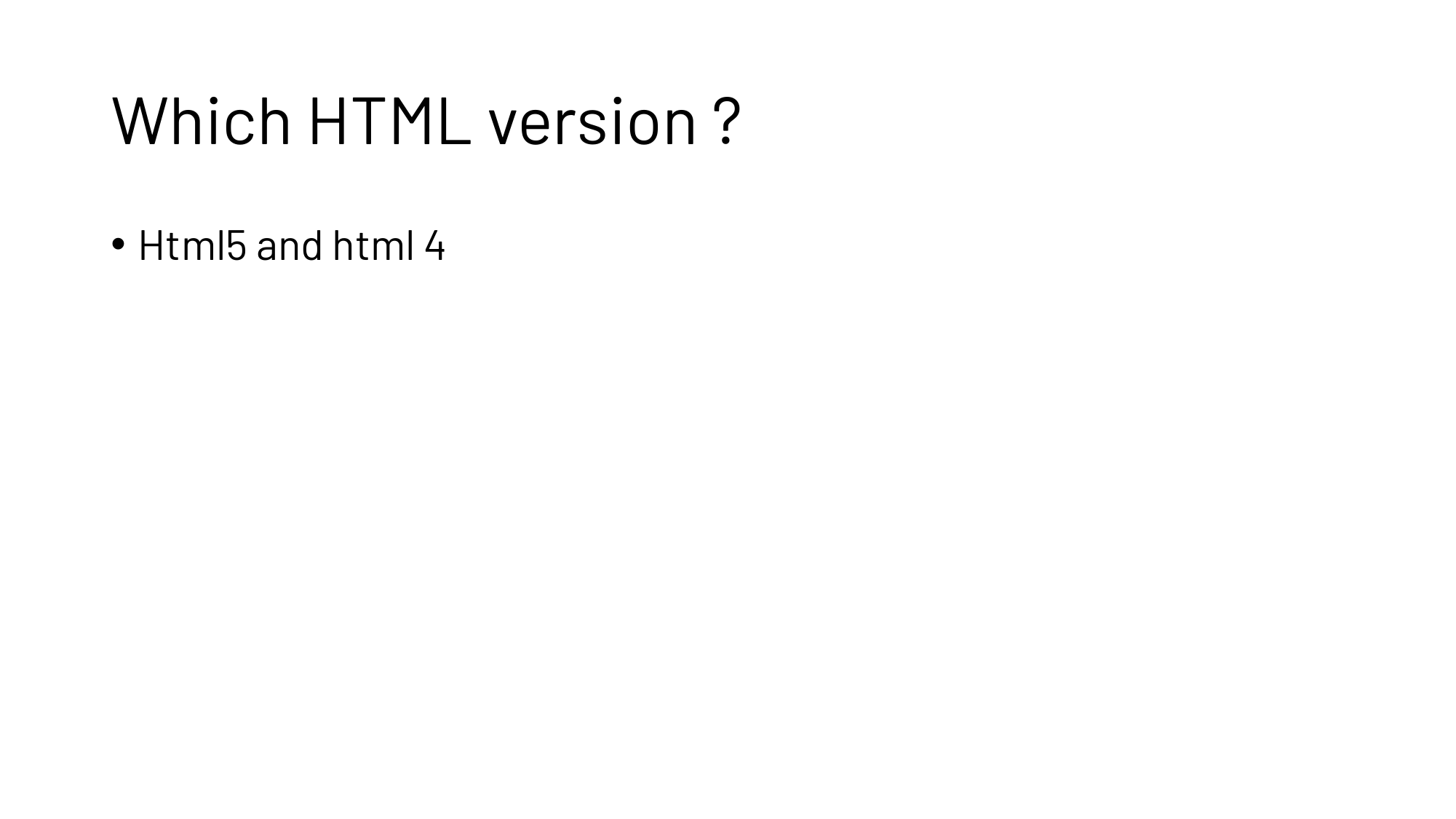

# Which HTML version ?
Html5 and html 4